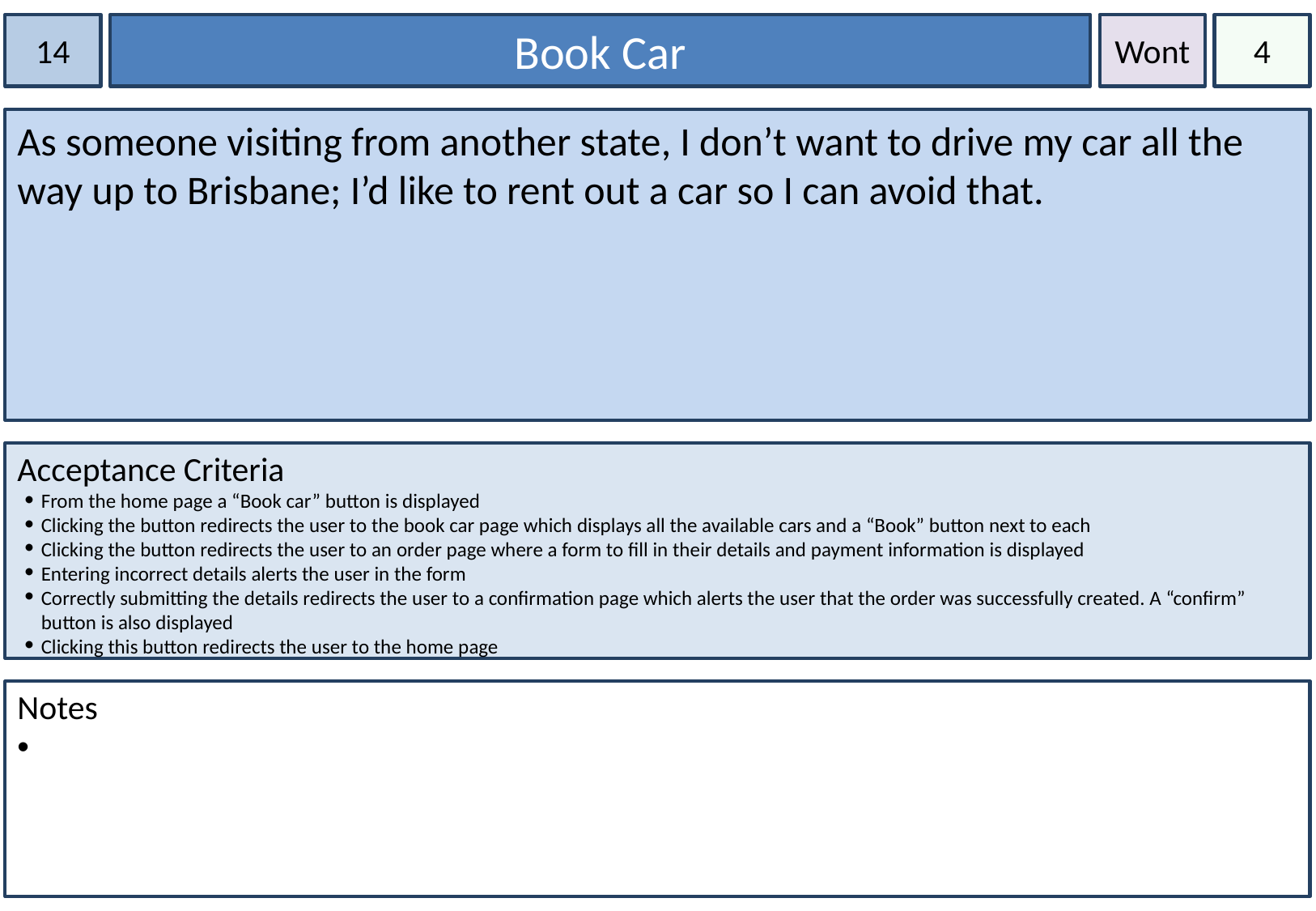

14
Book Car
Wont
4
As someone visiting from another state, I don’t want to drive my car all the way up to Brisbane; I’d like to rent out a car so I can avoid that.
Acceptance Criteria
From the home page a “Book car” button is displayed
Clicking the button redirects the user to the book car page which displays all the available cars and a “Book” button next to each
Clicking the button redirects the user to an order page where a form to fill in their details and payment information is displayed
Entering incorrect details alerts the user in the form
Correctly submitting the details redirects the user to a confirmation page which alerts the user that the order was successfully created. A “confirm” button is also displayed
Clicking this button redirects the user to the home page
Notes